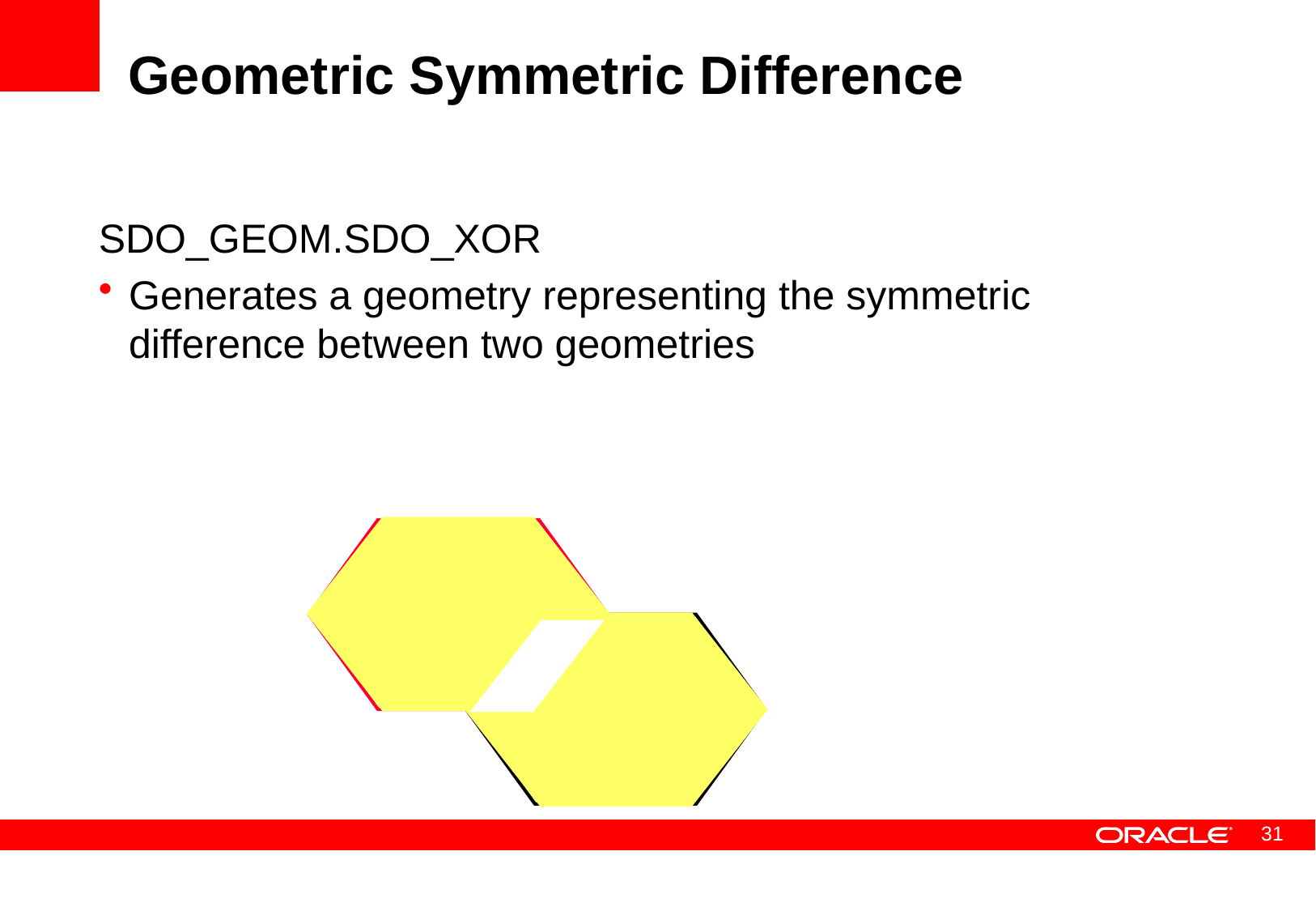

# Geometric Symmetric Difference
SDO_GEOM.SDO_XOR
Generates a geometry representing the symmetric difference between two geometries